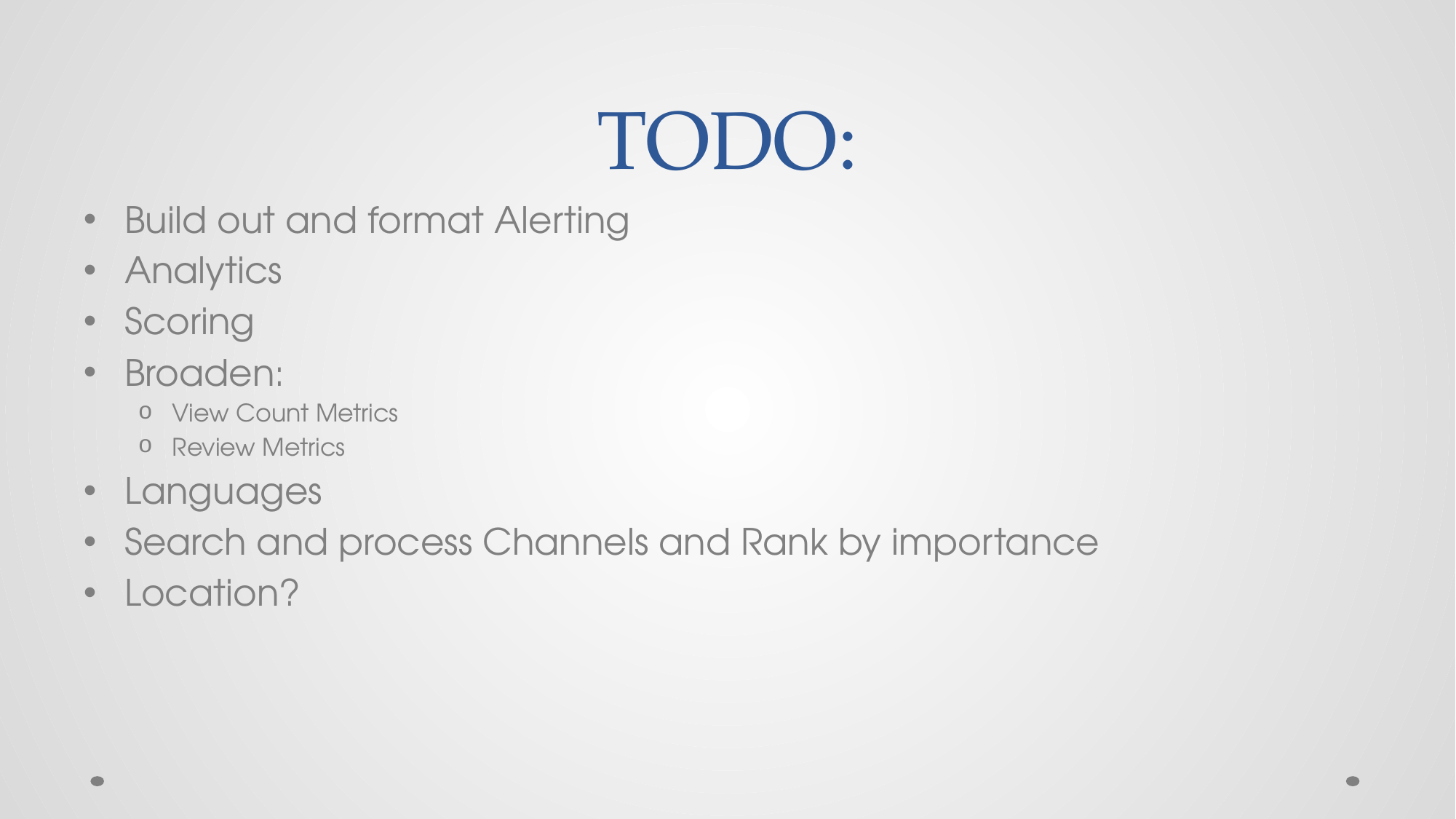

# TODO:
Build out and format Alerting
Analytics
Scoring
Broaden:
View Count Metrics
Review Metrics
Languages
Search and process Channels and Rank by importance
Location?